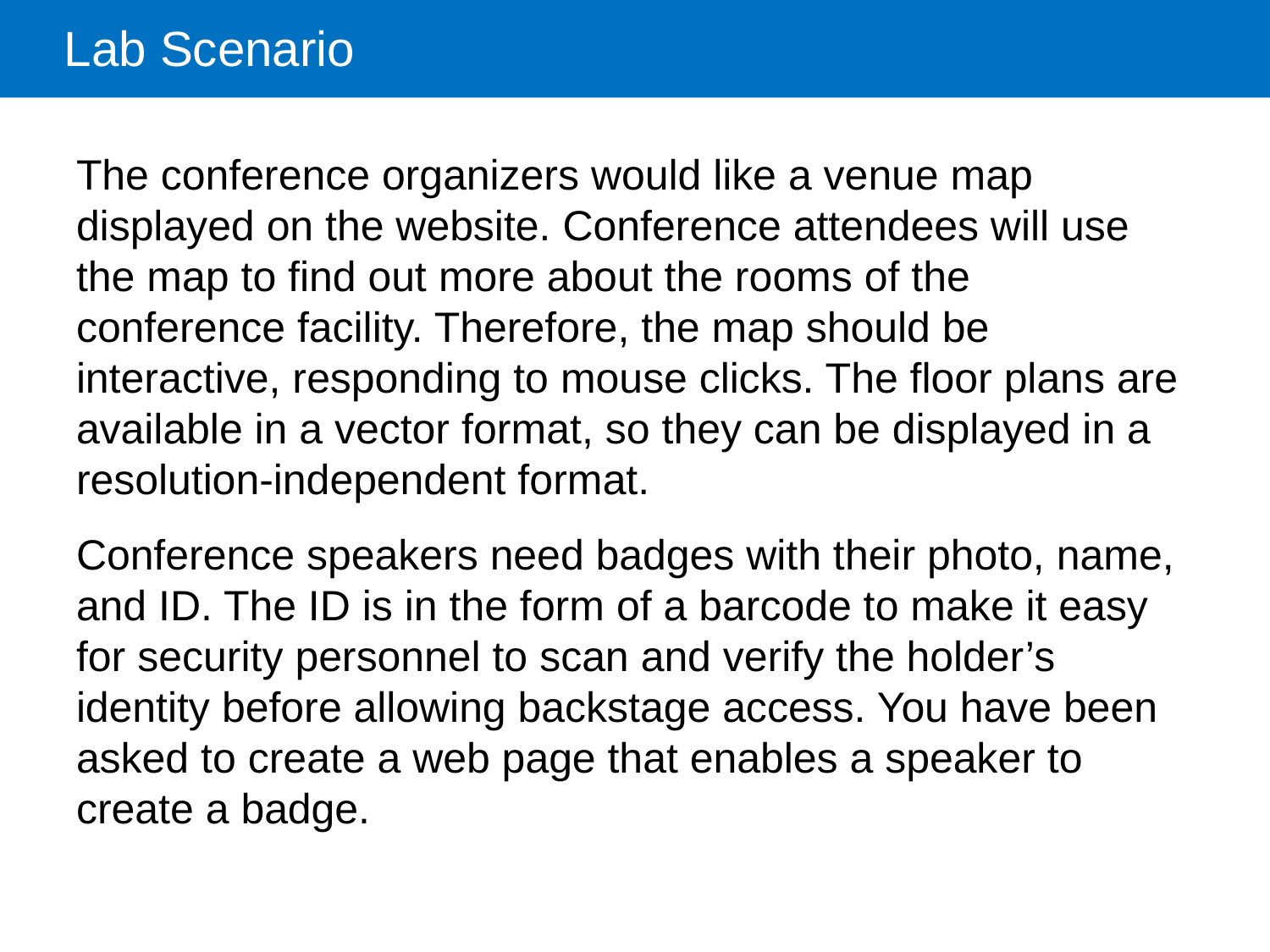

# Lab Scenario
The conference organizers would like a venue map displayed on the website. Conference attendees will use the map to find out more about the rooms of the conference facility. Therefore, the map should be interactive, responding to mouse clicks. The floor plans are available in a vector format, so they can be displayed in a resolution-independent format.
Conference speakers need badges with their photo, name, and ID. The ID is in the form of a barcode to make it easy for security personnel to scan and verify the holder’s identity before allowing backstage access. You have been asked to create a web page that enables a speaker to create a badge.